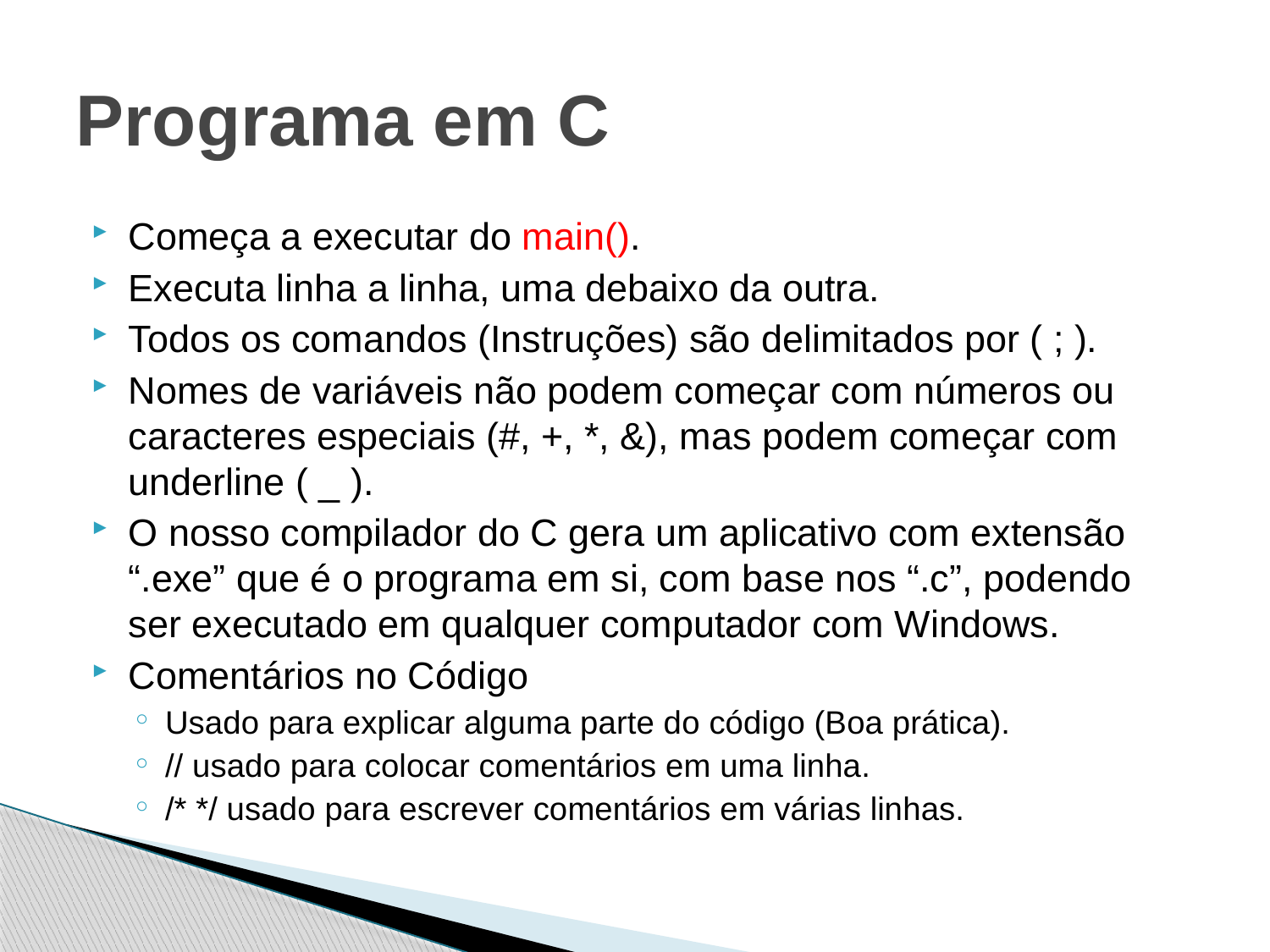

# Programa em C
Começa a executar do main().
Executa linha a linha, uma debaixo da outra.
Todos os comandos (Instruções) são delimitados por ( ; ).
Nomes de variáveis não podem começar com números ou caracteres especiais (#, +, *, &), mas podem começar com underline ( _ ).
O nosso compilador do C gera um aplicativo com extensão “.exe” que é o programa em si, com base nos “.c”, podendo ser executado em qualquer computador com Windows.
Comentários no Código
Usado para explicar alguma parte do código (Boa prática).
// usado para colocar comentários em uma linha.
/* */ usado para escrever comentários em várias linhas.